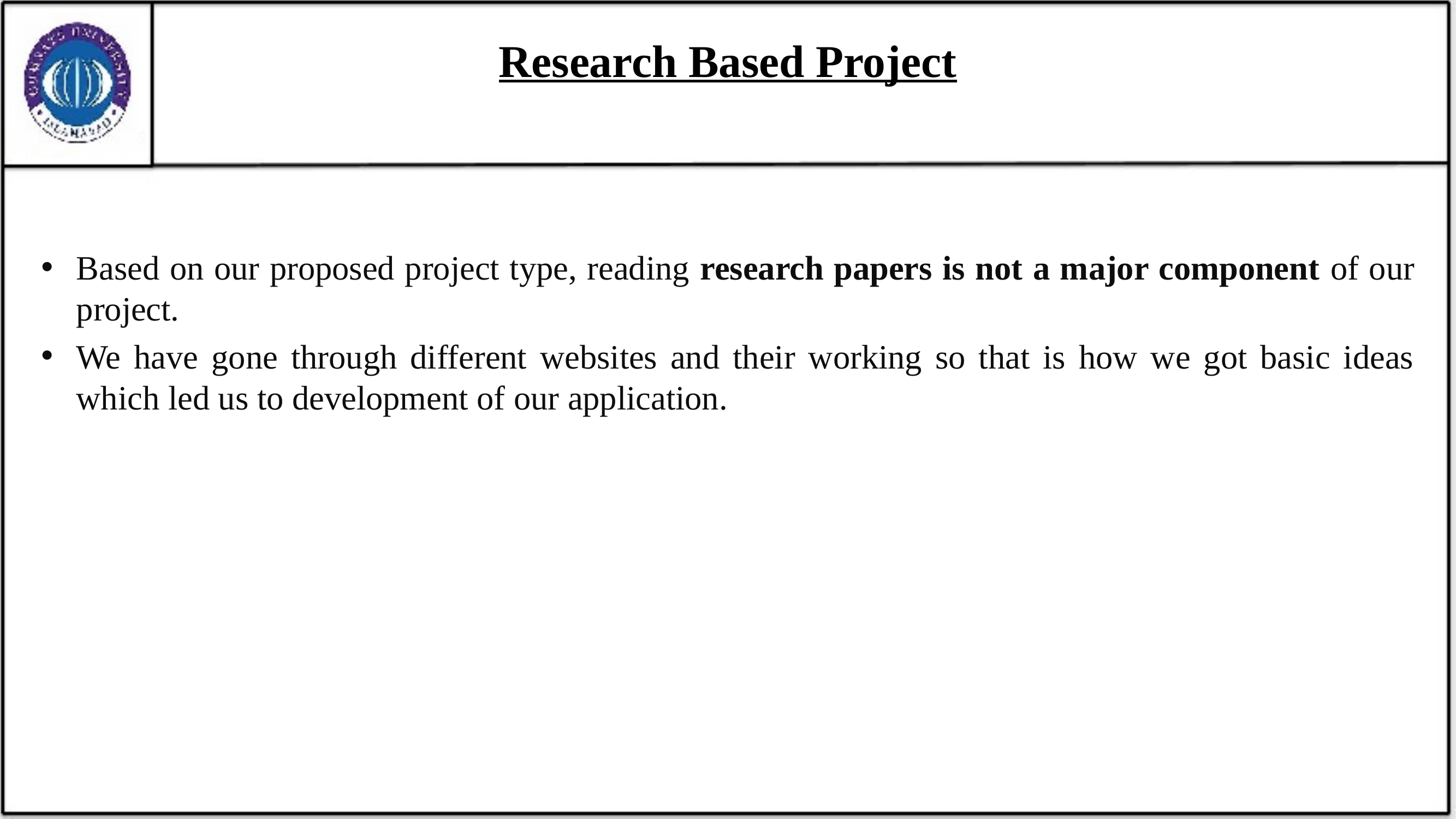

# Research Based Project

Based on our proposed project type, reading research papers is not a major component of our project.
We have gone through different websites and their working so that is how we got basic ideas which led us to development of our application.
5